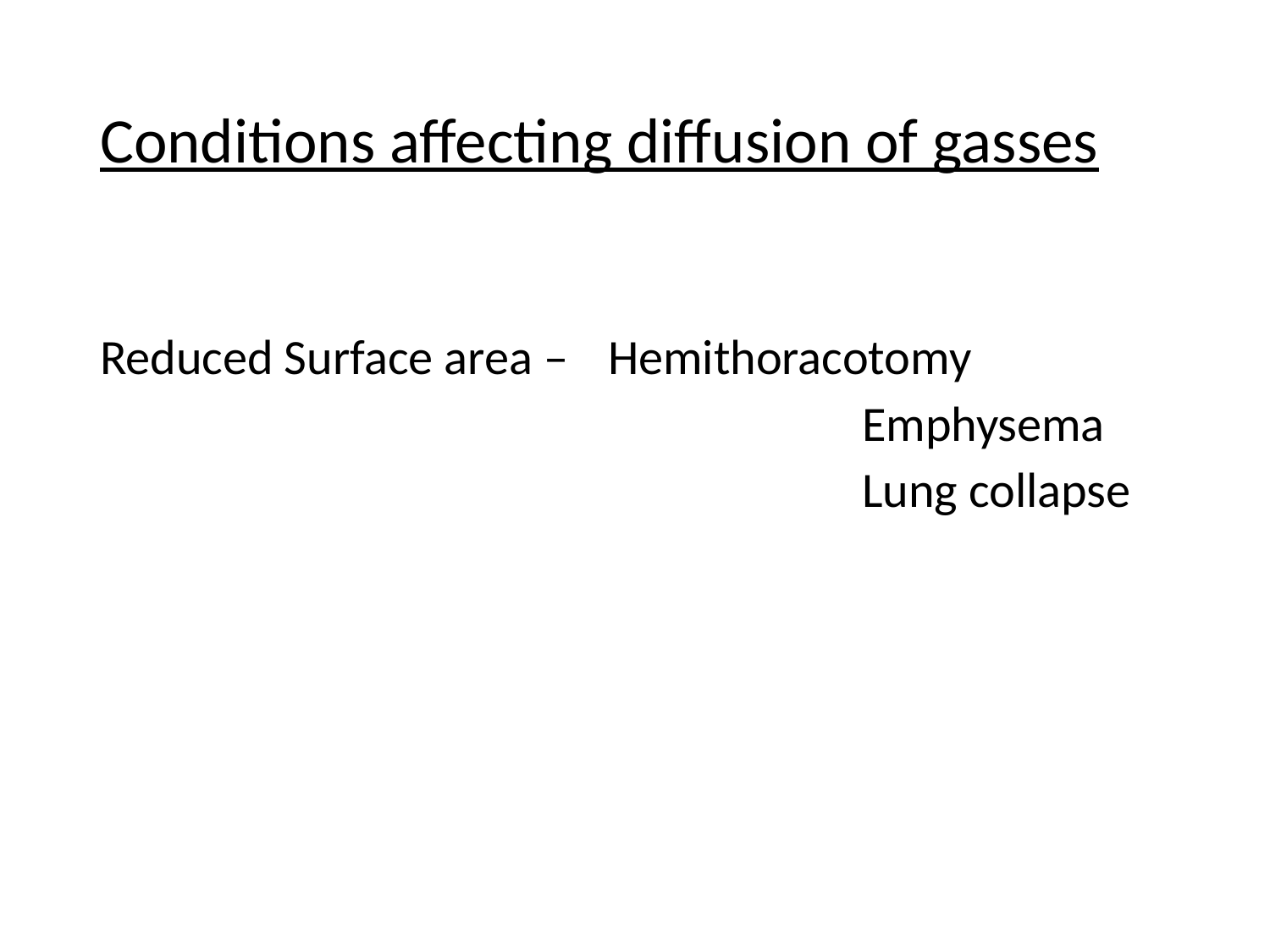

# Conditions affecting diffusion of gasses

Reduced Surface area – 	Hemithoracotomy
		  				Emphysema
		  				Lung collapse